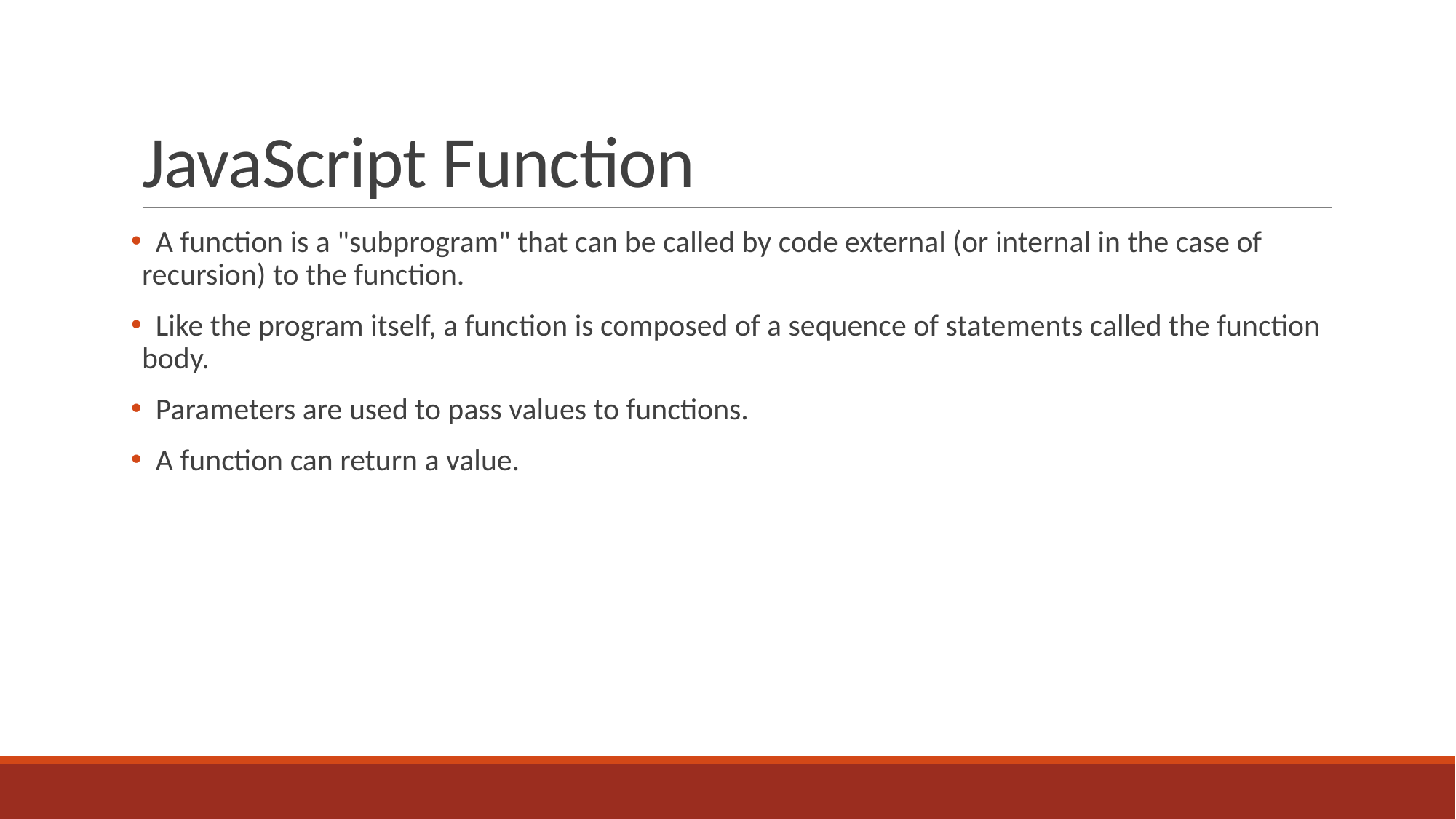

# JavaScript Function
  A function is a "subprogram" that can be called by code external (or internal in the case of recursion) to the function.
  Like the program itself, a function is composed of a sequence of statements called the function body.
  Parameters are used to pass values to functions.
  A function can return a value.